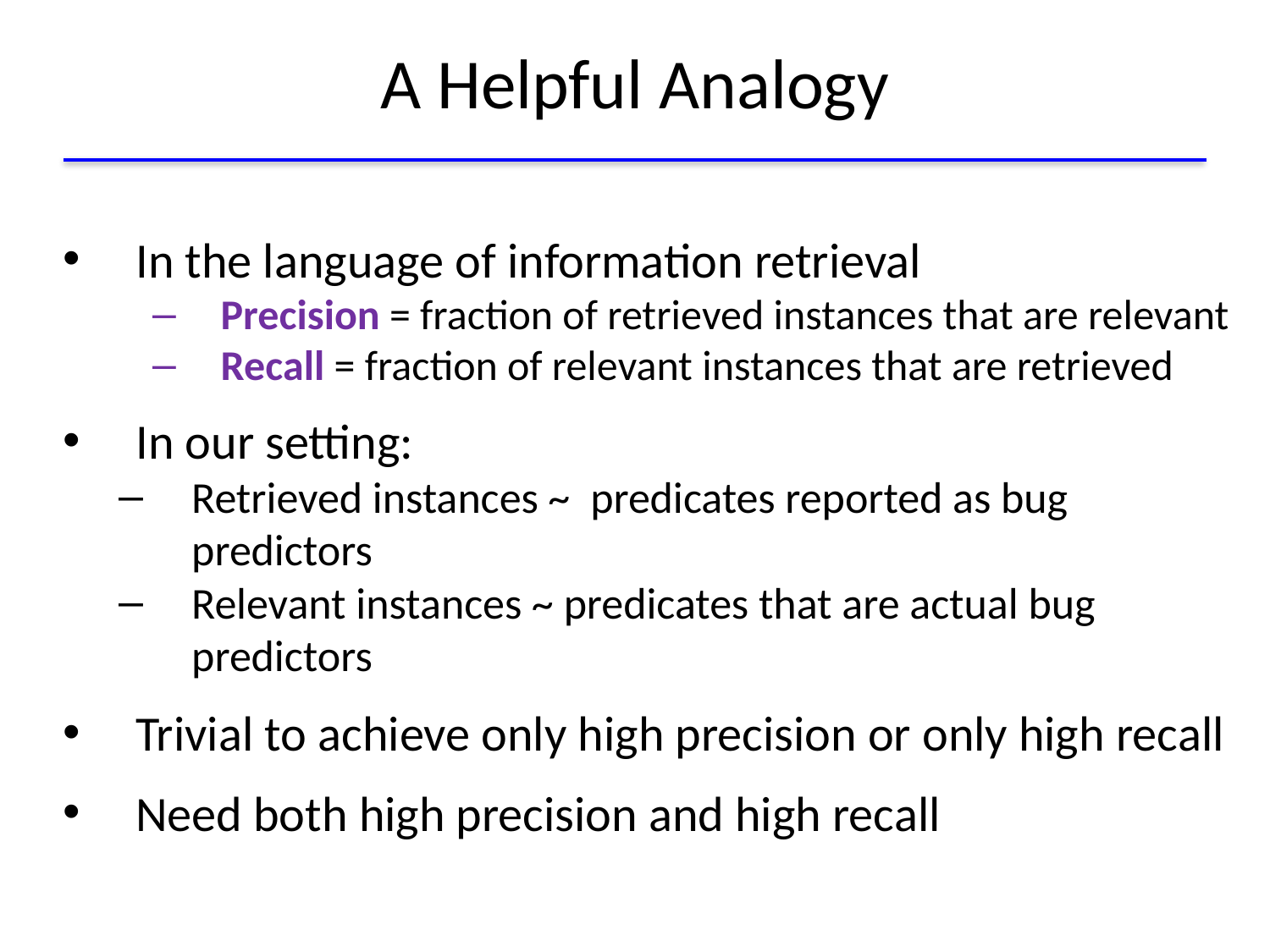

# A Helpful Analogy
In the language of information retrieval
Precision = fraction of retrieved instances that are relevant
Recall = fraction of relevant instances that are retrieved

In our setting:
Retrieved instances ~  predicates reported as bug predictors
Relevant instances ~ predicates that are actual bug predictors

Trivial to achieve only high precision or only high recall

Need both high precision and high recall